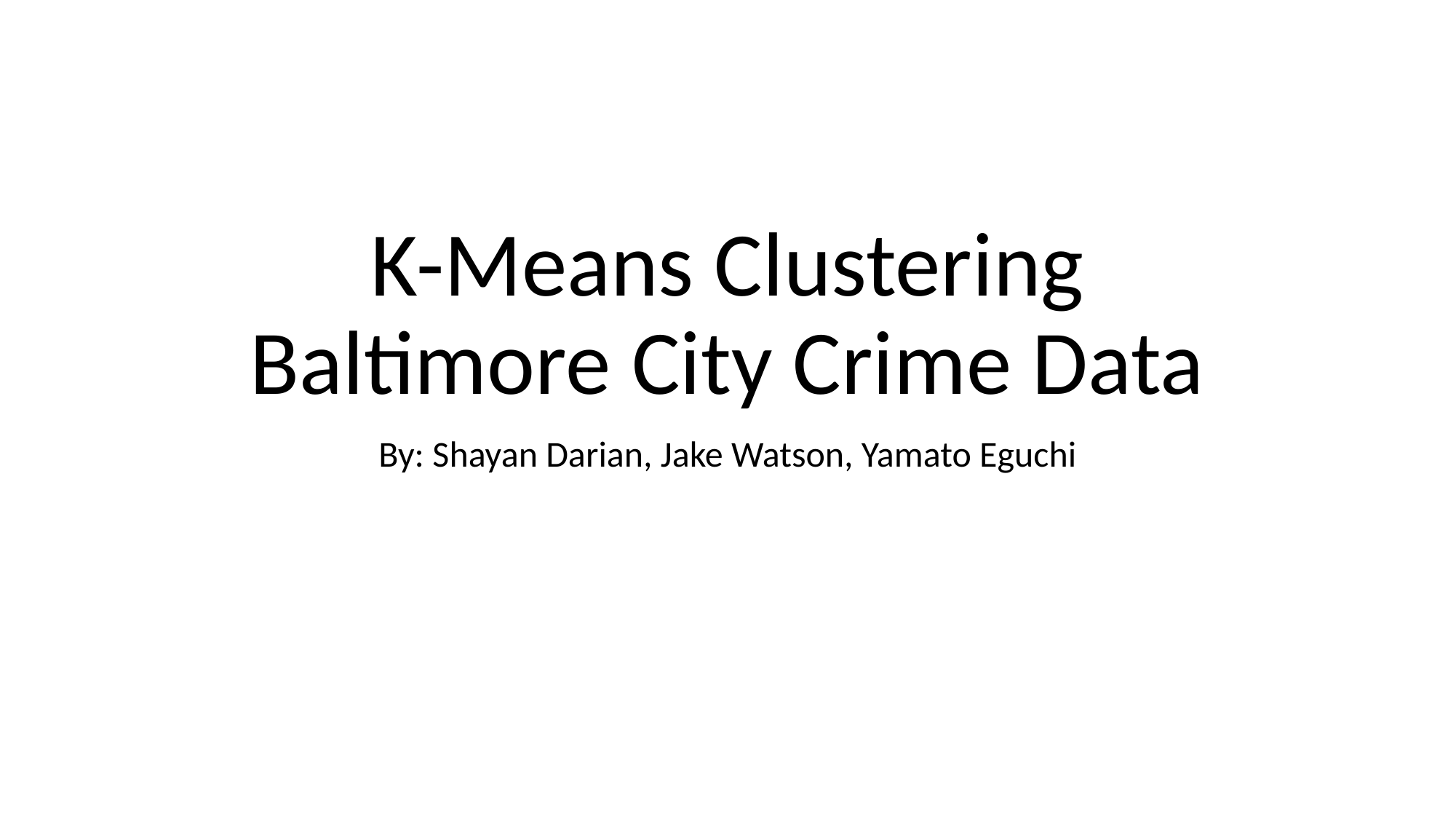

# K-Means Clustering Baltimore City Crime Data
By: Shayan Darian, Jake Watson, Yamato Eguchi